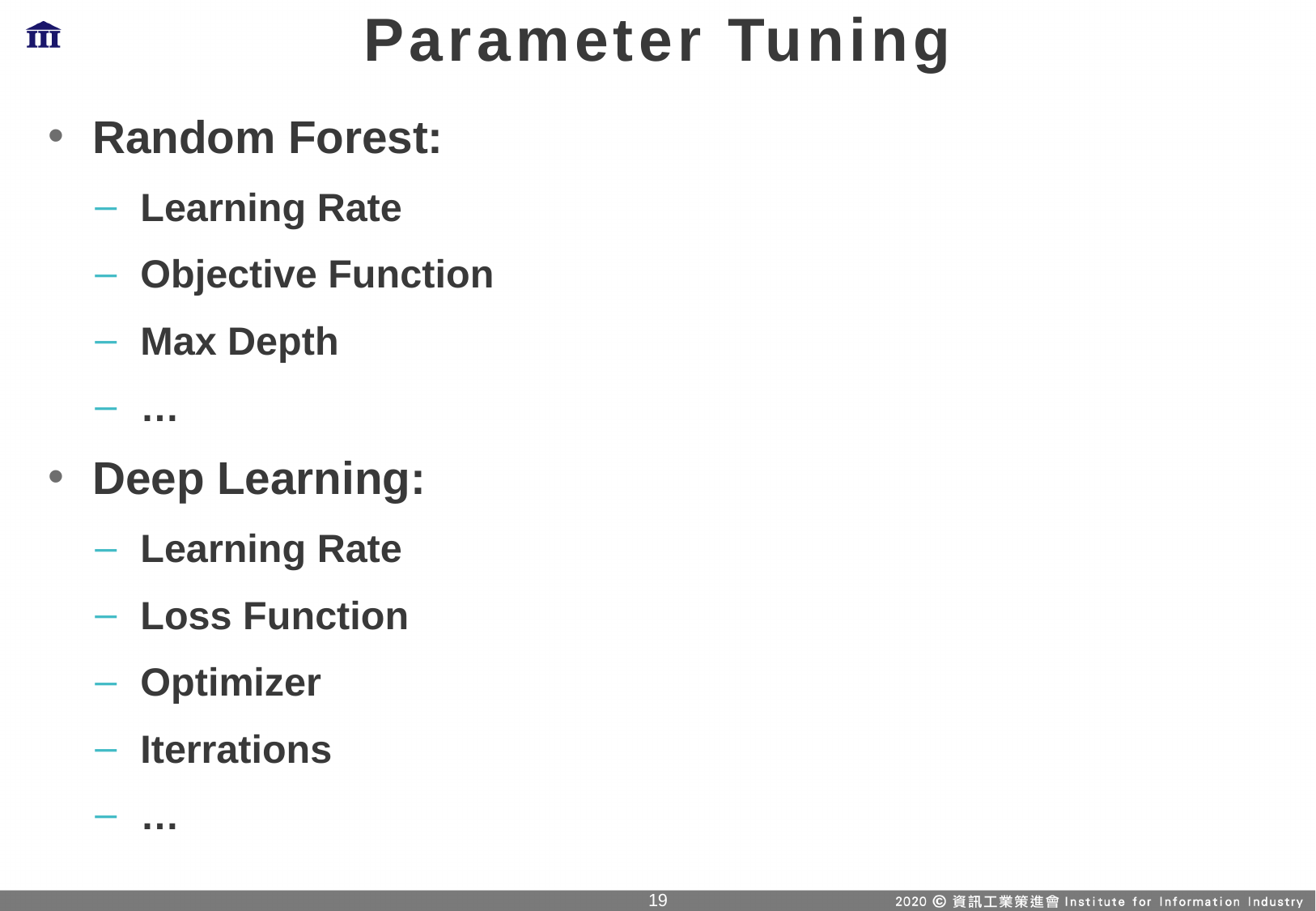

# Parameter Tuning
Random Forest:
Learning Rate
Objective Function
Max Depth
…
Deep Learning:
Learning Rate
Loss Function
Optimizer
Iterrations
…
19